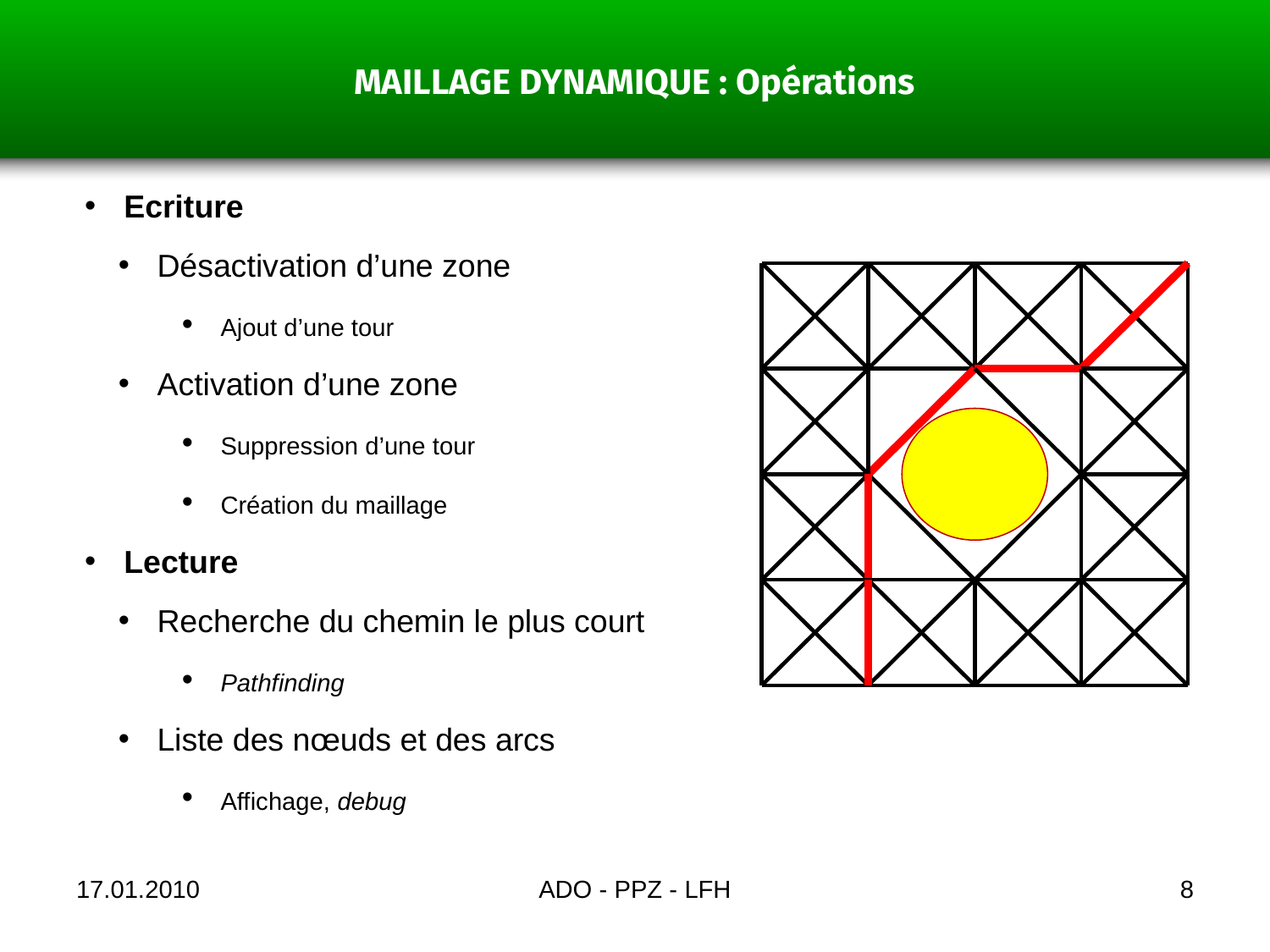

MAILLAGE DYNAMIQUE : Opérations

 Ecriture
 Désactivation d’une zone
 Ajout d’une tour
 Activation d’une zone
 Suppression d’une tour
 Création du maillage
 Lecture
 Recherche du chemin le plus court
 Pathfinding
 Liste des nœuds et des arcs
 Affichage, debug

17.01.2010
ADO - PPZ - LFH
8